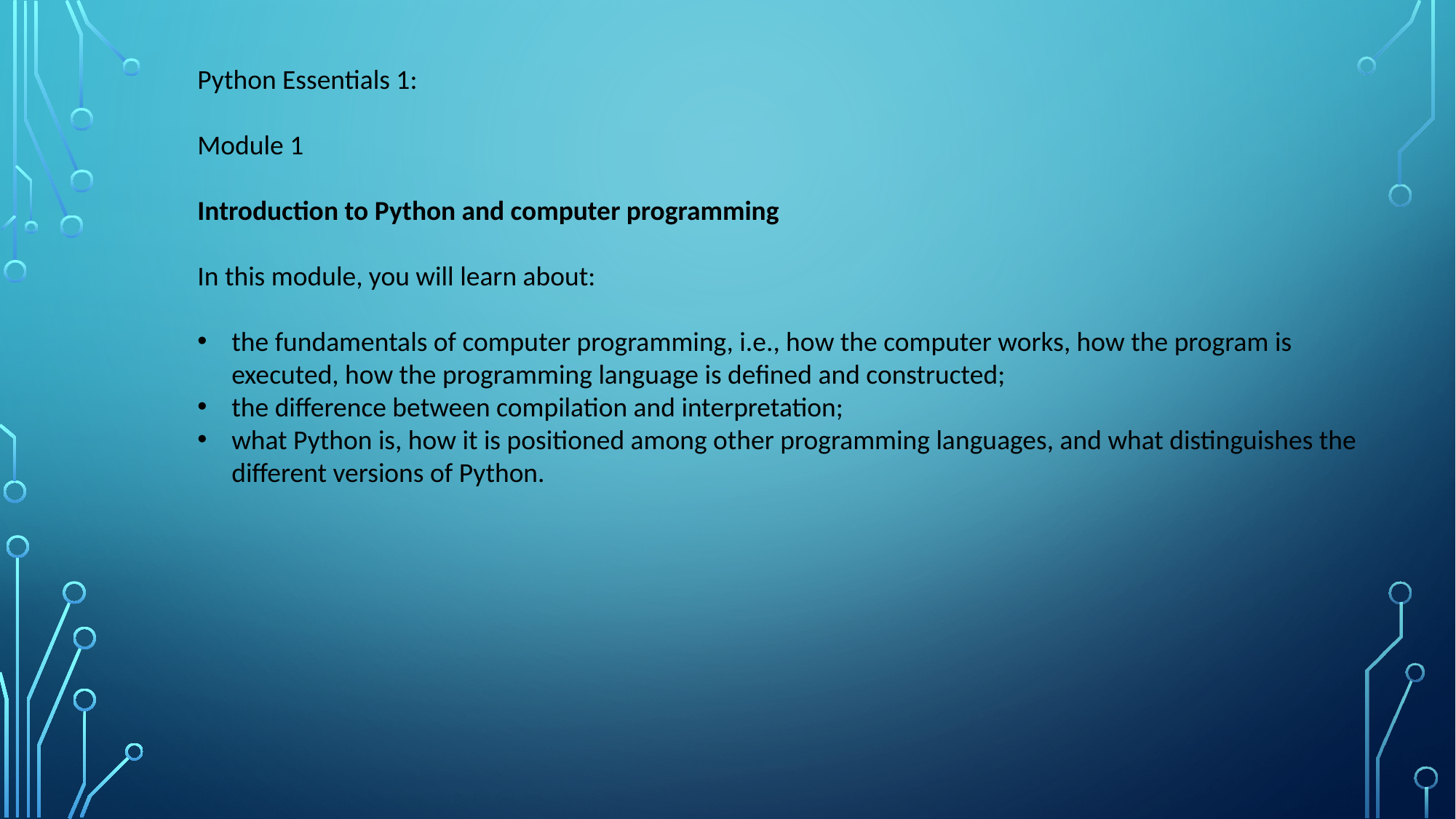

Python Essentials 1:

Module 1

Introduction to Python and computer programming

In this module, you will learn about:

the fundamentals of computer programming, i.e., how the computer works, how the program is executed, how the programming language is defined and constructed;
the difference between compilation and interpretation;
what Python is, how it is positioned among other programming languages, and what distinguishes the different versions of Python.